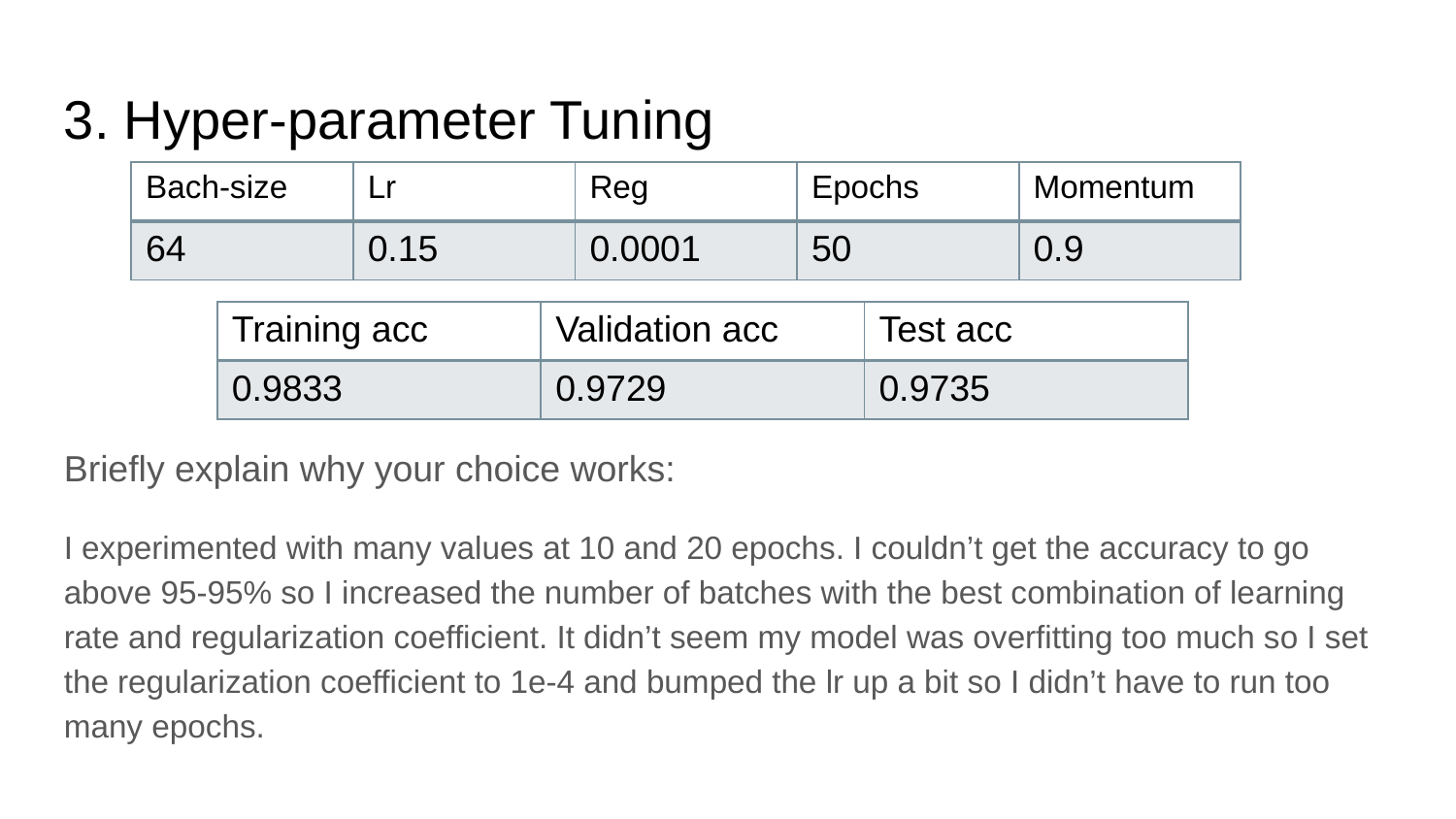

3. Hyper-parameter Tuning
| Bach-size | Lr | Reg | Epochs | Momentum |
| --- | --- | --- | --- | --- |
| 64 | 0.15 | 0.0001 | 50 | 0.9 |

Briefly explain why your choice works:
I experimented with many values at 10 and 20 epochs. I couldn’t get the accuracy to go above 95-95% so I increased the number of batches with the best combination of learning rate and regularization coefficient. It didn’t seem my model was overfitting too much so I set the regularization coefficient to 1e-4 and bumped the lr up a bit so I didn’t have to run too many epochs.
| Training acc | Validation acc | Test acc |
| --- | --- | --- |
| 0.9833 | 0.9729 | 0.9735 |